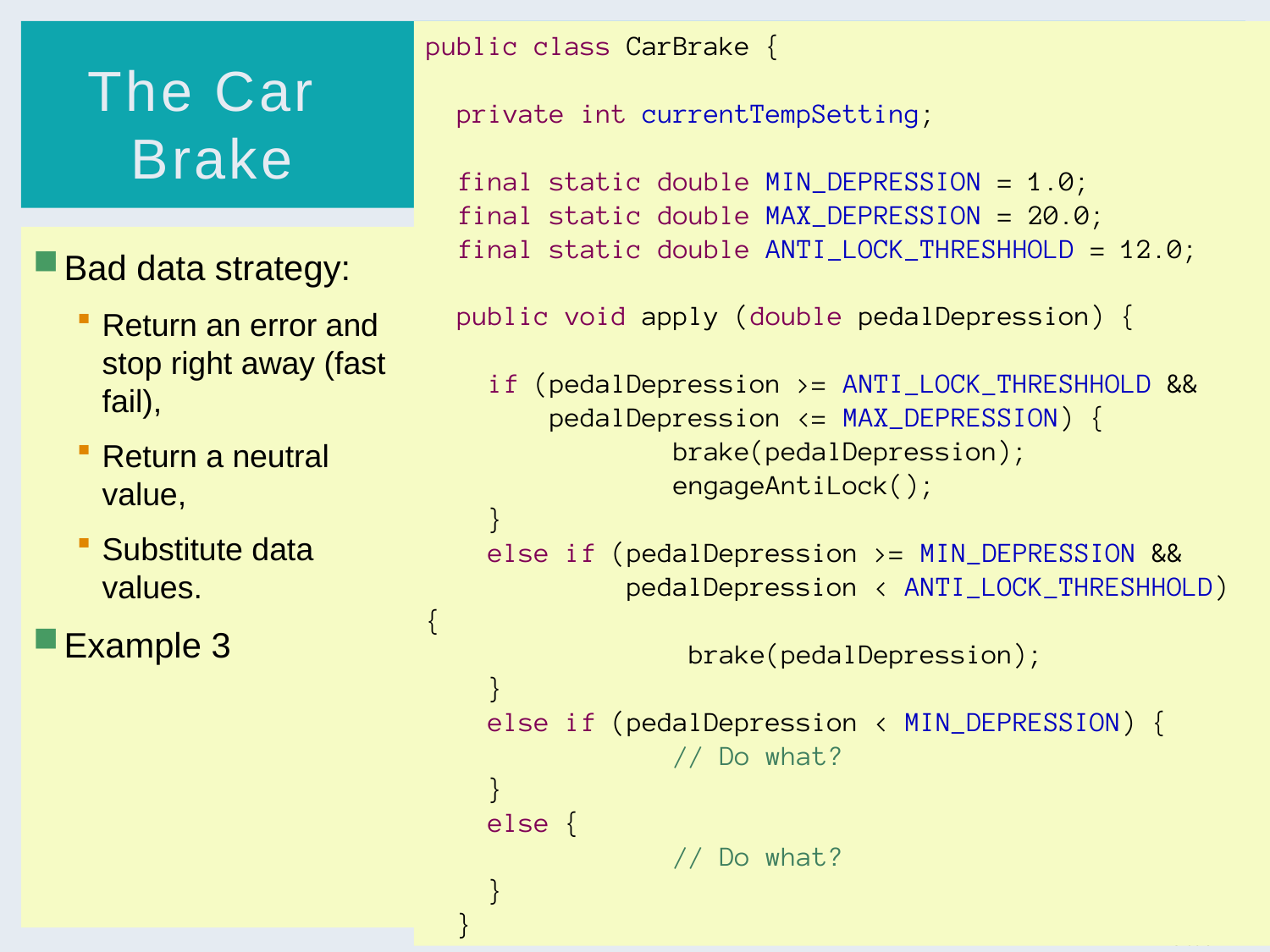

public class CarBrake {

  private int currentTempSetting;

  final static double MIN_DEPRESSION = 1.0;
  final static double MAX_DEPRESSION = 20.0;
  final static double ANTI_LOCK_THRESHHOLD = 12.0;

  public void apply (double pedalDepression) {

    if (pedalDepression >= ANTI_LOCK_THRESHHOLD &&
        pedalDepression <= MAX_DEPRESSION) {
                brake(pedalDepression);
                engageAntiLock();
    }
    else if (pedalDepression >= MIN_DEPRESSION &&
             pedalDepression < ANTI_LOCK_THRESHHOLD) {
                 brake(pedalDepression);
    }
    else if (pedalDepression < MIN_DEPRESSION) {
                // Do what?
    }
    else {
                // Do what?
    }
  }
# The Car Brake
Bad data strategy:
Return an error and stop right away (fast fail),
Return a neutral value,
Substitute data values.
Example 3